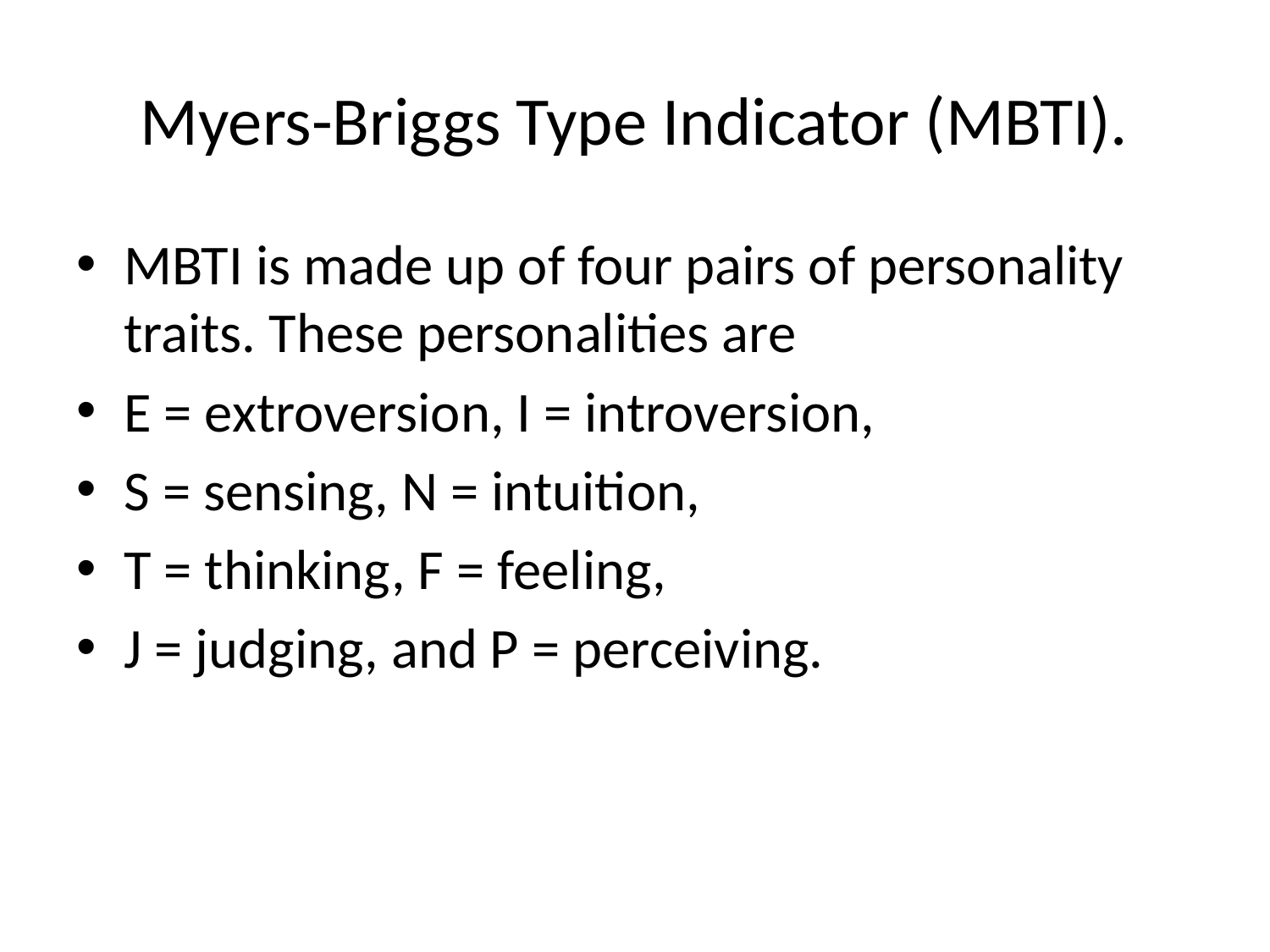

# Myers-Briggs Type Indicator (MBTI).
MBTI is made up of four pairs of personality traits. These personalities are
E = extroversion, I = introversion,
S = sensing, N = intuition,
T = thinking, F = feeling,
J = judging, and P = perceiving.